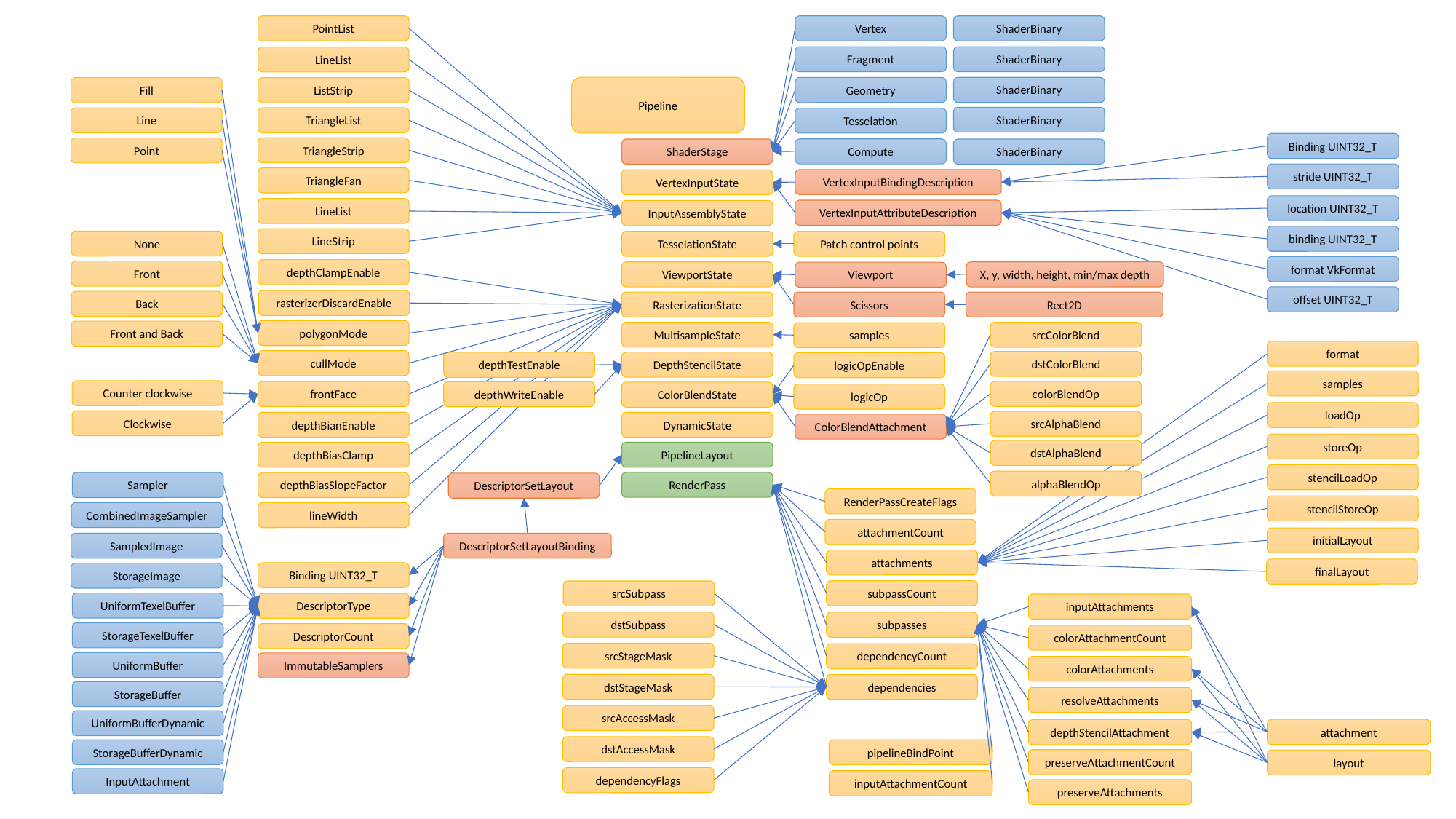

PointList
ShaderBinary
Vertex
ShaderBinary
Fragment
LineList
Pipeline
ShaderBinary
Geometry
Fill
ListStrip
ShaderBinary
TriangleList
Line
Tesselation
Binding UINT32_T
TriangleStrip
Point
Compute
ShaderStage
ShaderBinary
stride UINT32_T
TriangleFan
VertexInputBindingDescription
VertexInputState
location UINT32_T
LineList
VertexInputAttributeDescription
InputAssemblyState
binding UINT32_T
LineStrip
None
Patch control points
TesselationState
format VkFormat
depthClampEnable
Front
X, y, width, height, min/max depth
ViewportState
Viewport
offset UINT32_T
rasterizerDiscardEnable
Back
RasterizationState
Scissors
Rect2D
polygonMode
Front and Back
MultisampleState
srcColorBlend
samples
format
cullMode
dstColorBlend
DepthStencilState
depthTestEnable
logicOpEnable
samples
Counter clockwise
colorBlendOp
frontFace
depthWriteEnable
ColorBlendState
logicOp
loadOp
Clockwise
srcAlphaBlend
DynamicState
depthBianEnable
ColorBlendAttachment
storeOp
dstAlphaBlend
PipelineLayout
depthBiasClamp
stencilLoadOp
alphaBlendOp
RenderPass
Sampler
depthBiasSlopeFactor
DescriptorSetLayout
RenderPassCreateFlags
stencilStoreOp
CombinedImageSampler
lineWidth
attachmentCount
initialLayout
DescriptorSetLayoutBinding
SampledImage
attachments
finalLayout
Binding UINT32_T
StorageImage
subpassCount
srcSubpass
UniformTexelBuffer
DescriptorType
inputAttachments
dstSubpass
subpasses
StorageTexelBuffer
DescriptorCount
colorAttachmentCount
srcStageMask
dependencyCount
UniformBuffer
ImmutableSamplers
colorAttachments
dstStageMask
dependencies
StorageBuffer
resolveAttachments
srcAccessMask
UniformBufferDynamic
attachment
depthStencilAttachment
dstAccessMask
StorageBufferDynamic
pipelineBindPoint
preserveAttachmentCount
layout
dependencyFlags
InputAttachment
inputAttachmentCount
preserveAttachments